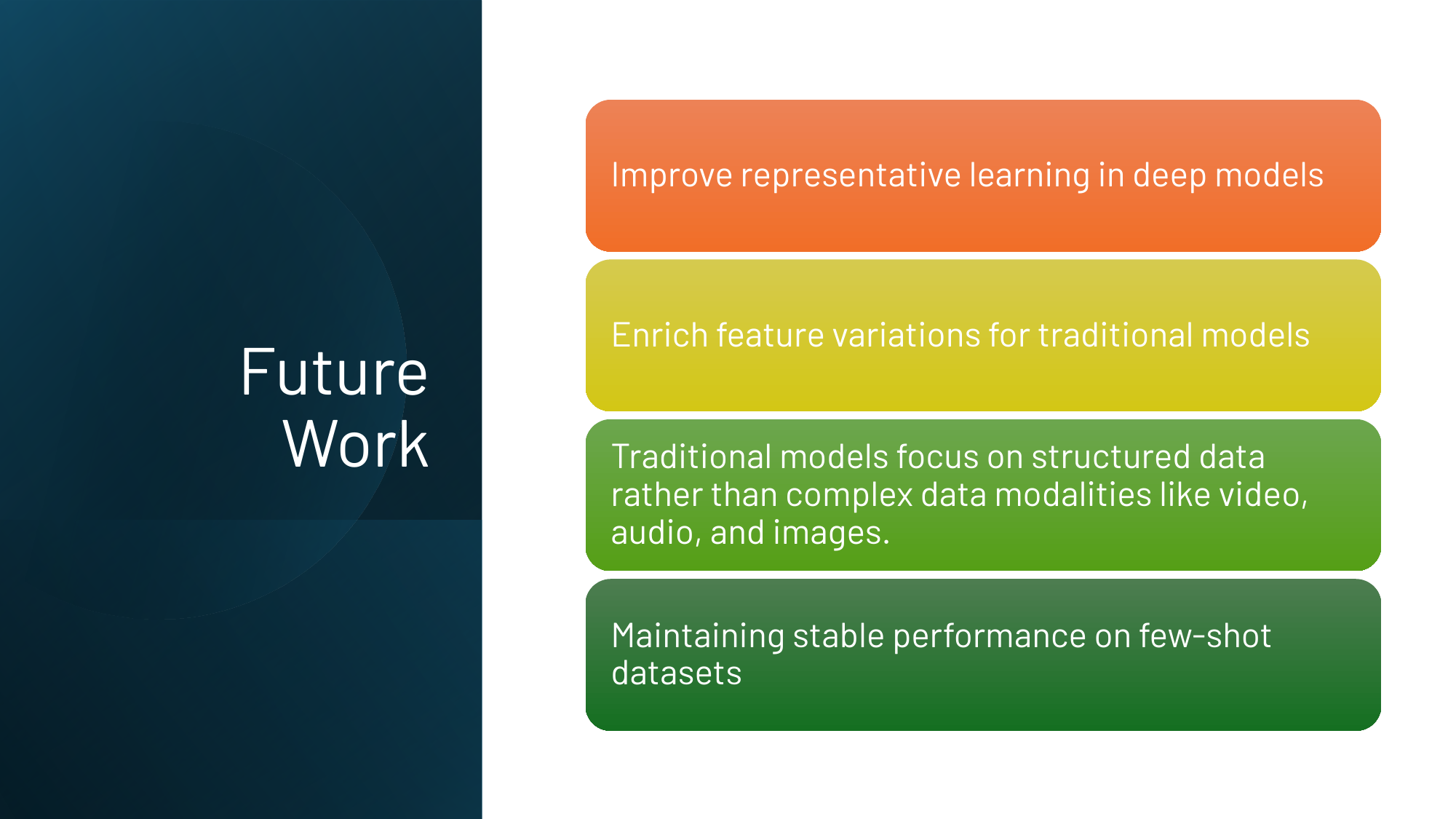

Improve representative learning in deep models
Enrich feature variations for traditional models
Traditional models focus on structured data rather than complex data modalities like video, audio, and images.
Maintaining stable performance on few-shot datasets

# Future Work